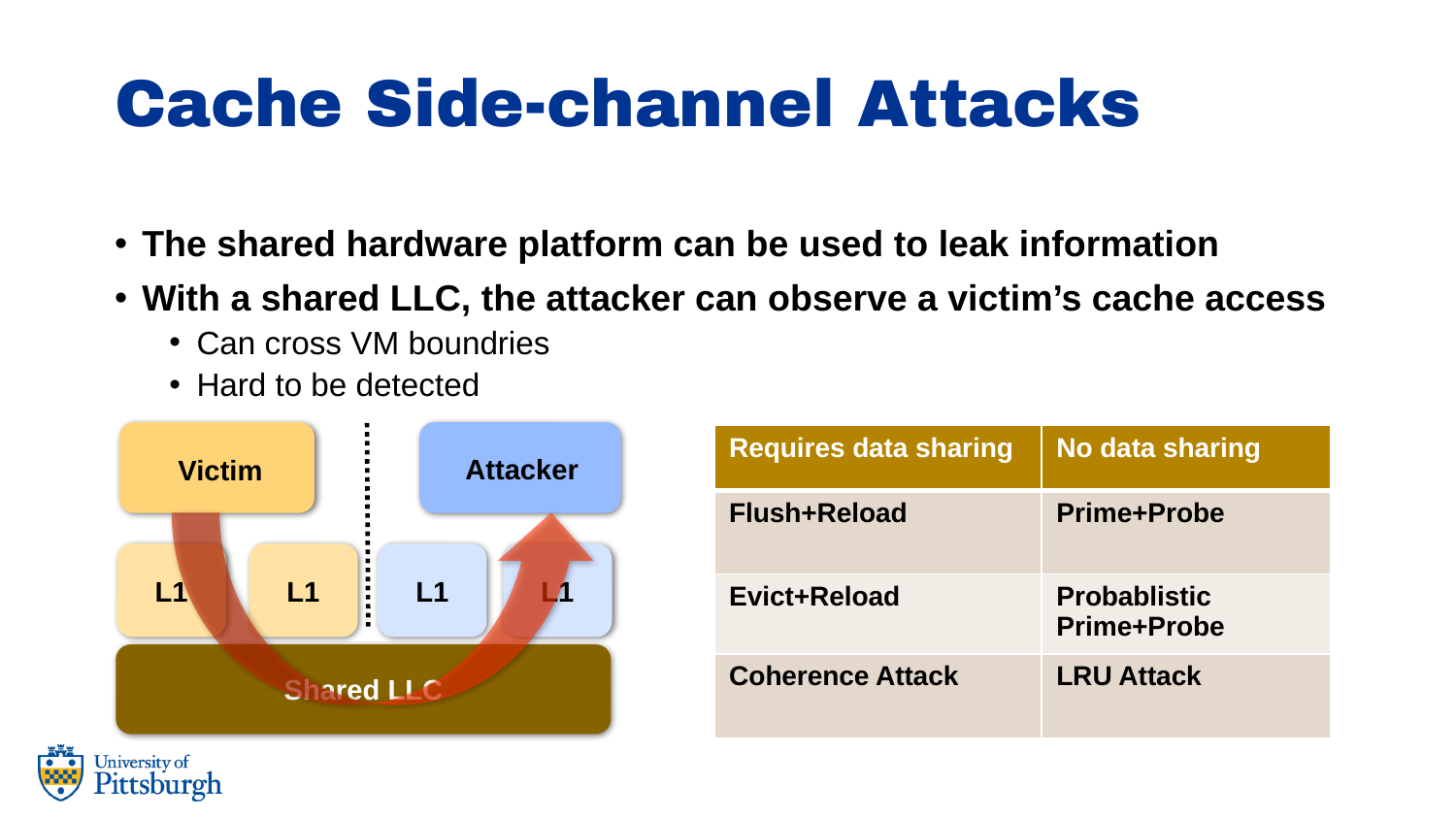

# Cache Side-channel Attacks
The shared hardware platform can be used to leak information
With a shared LLC, the attacker can observe a victim’s cache access
Can cross VM boundries
Hard to be detected

Attacker
Victim

L1
L1
L1
L1
Shared LLC
| Requires data sharing | No data sharing |
| --- | --- |
| Flush+Reload | Prime+Probe |
| Evict+Reload | Probablistic Prime+Probe |
| Coherence Attack | LRU Attack |